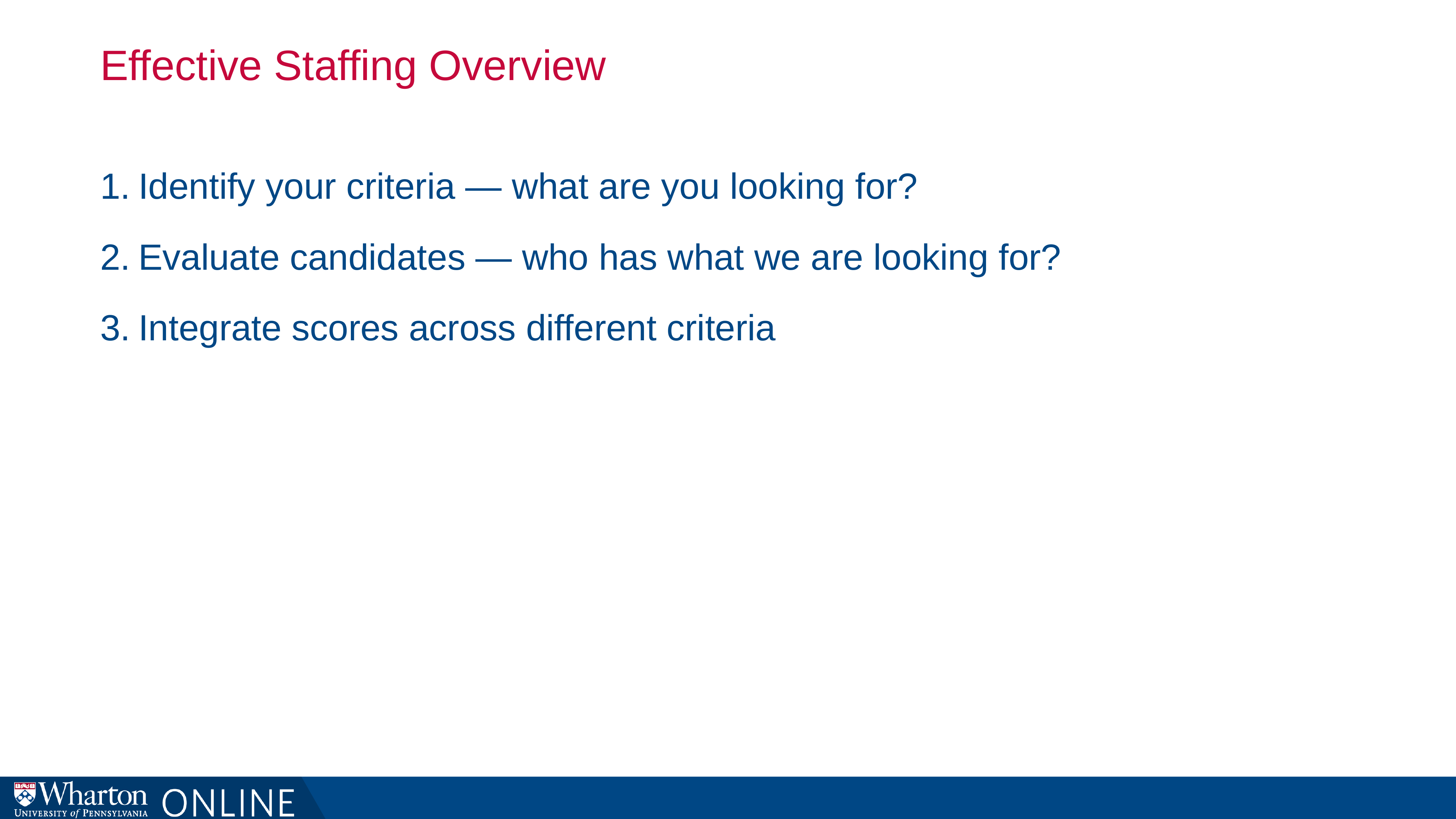

# Effective Staffing Overview
Identify your criteria — what are you looking for?
Evaluate candidates — who has what we are looking for?
Integrate scores across different criteria